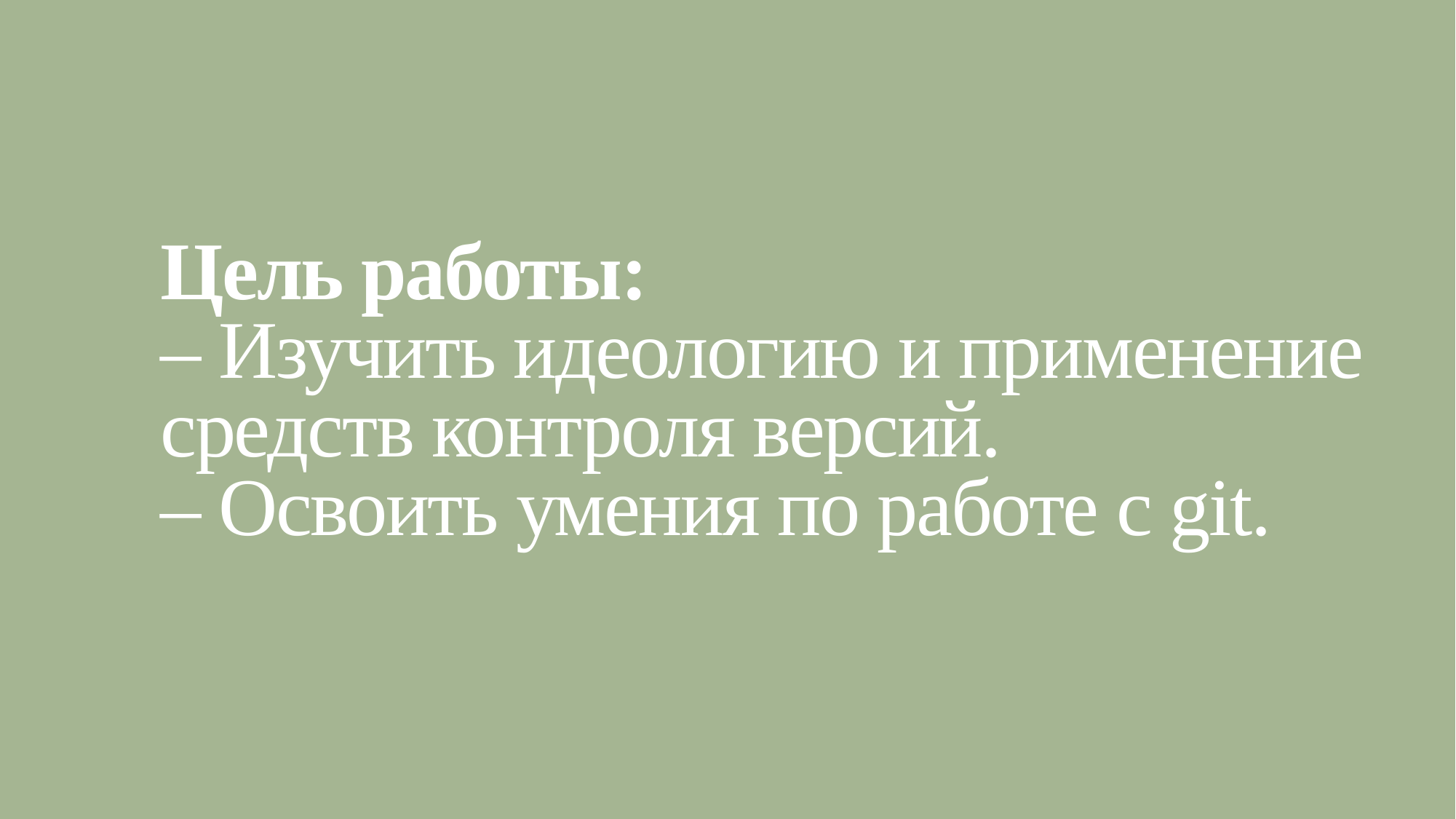

# Цель работы: – Изучить идеологию и применение средств контроля версий. – Освоить умения по работе с git.